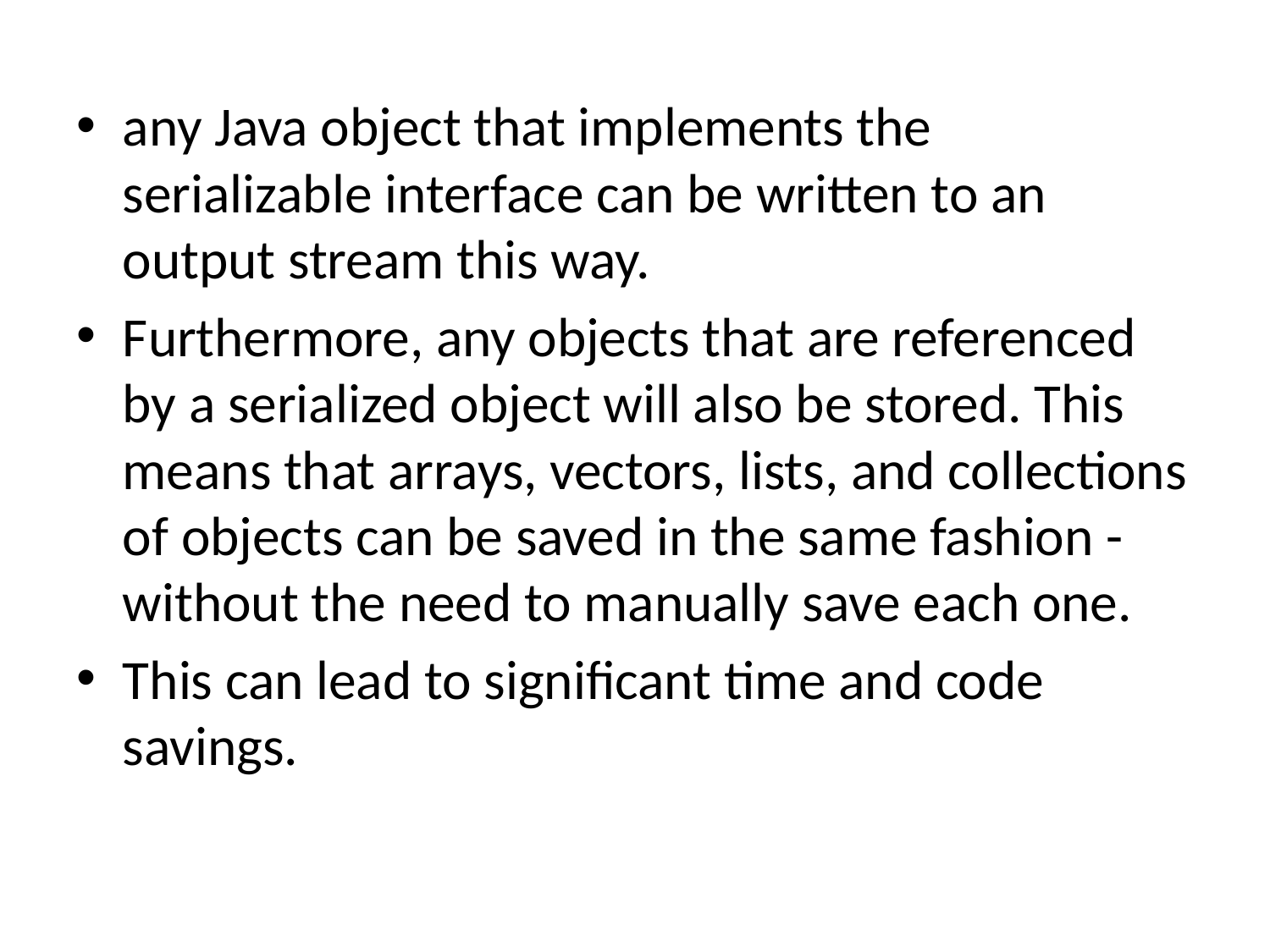

any Java object that implements the serializable interface can be written to an output stream this way.
Furthermore, any objects that are referenced by a serialized object will also be stored. This means that arrays, vectors, lists, and collections of objects can be saved in the same fashion - without the need to manually save each one.
This can lead to significant time and code savings.